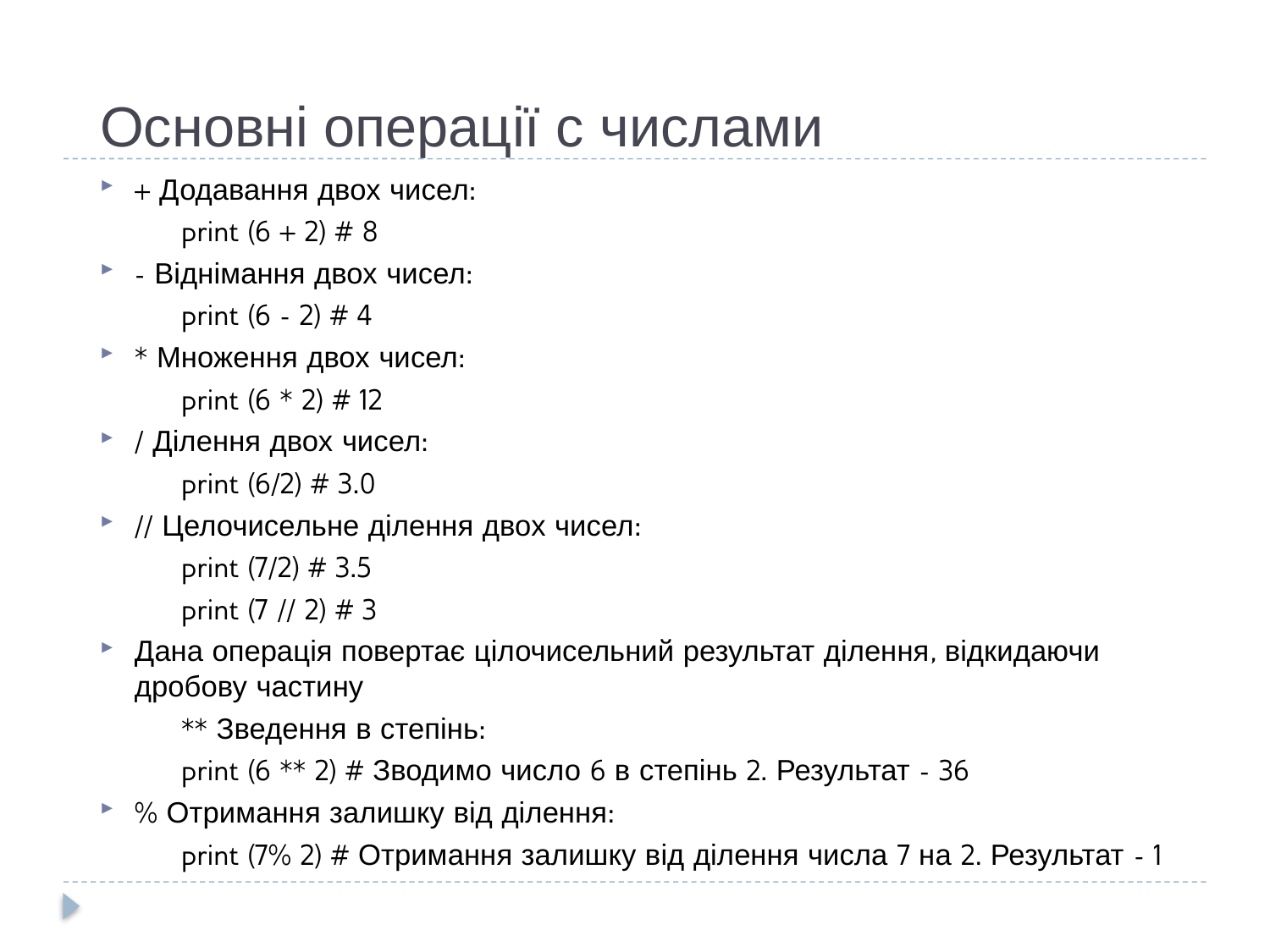

# Основні операції с числами
+ Додавання двох чисел:
	print (6 + 2) # 8
- Віднімання двох чисел:
	print (6 - 2) # 4
* Множення двох чисел:
	print (6 * 2) # 12
/ Ділення двох чисел:
	print (6/2) # 3.0
// Целочисельне ділення двох чисел:
	print (7/2) # 3.5
	print (7 // 2) # 3
Дана операція повертає цілочисельний результат ділення, відкидаючи дробову частину
	** Зведення в степінь:
	print (6 ** 2) # Зводимо число 6 в степінь 2. Результат - 36
% Отримання залишку від ділення:
	print (7% 2) # Отримання залишку від ділення числа 7 на 2. Результат - 1